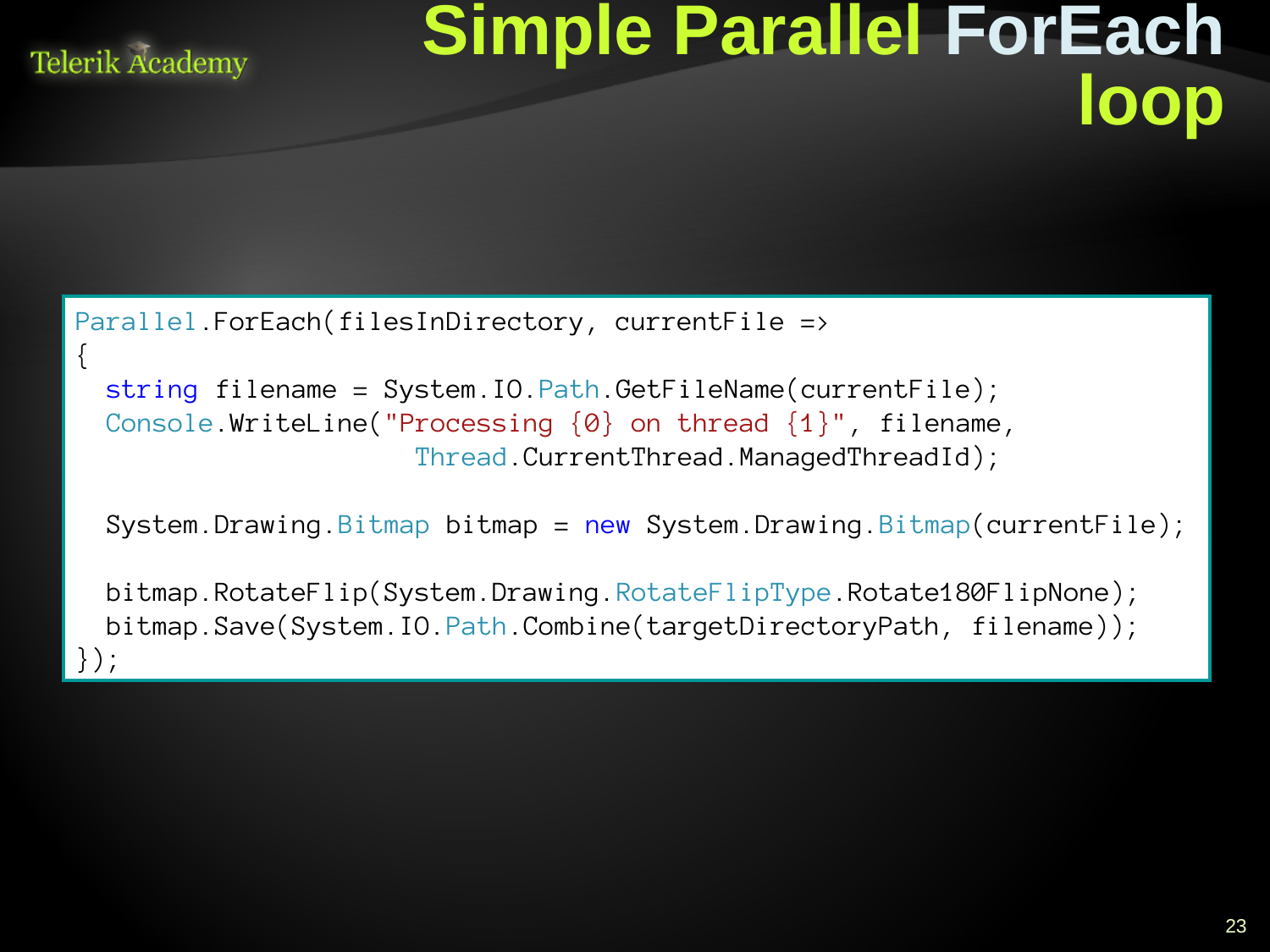

# Simple Parallel ForEach loop
Parallel.ForEach(filesInDirectory, currentFile =>
{
  string filename = System.IO.Path.GetFileName(currentFile);
  Console.WriteLine("Processing {0} on thread {1}", filename,
                      Thread.CurrentThread.ManagedThreadId);

  System.Drawing.Bitmap bitmap = new System.Drawing.Bitmap(currentFile);

  bitmap.RotateFlip(System.Drawing.RotateFlipType.Rotate180FlipNone);
  bitmap.Save(System.IO.Path.Combine(targetDirectoryPath, filename));
});
23